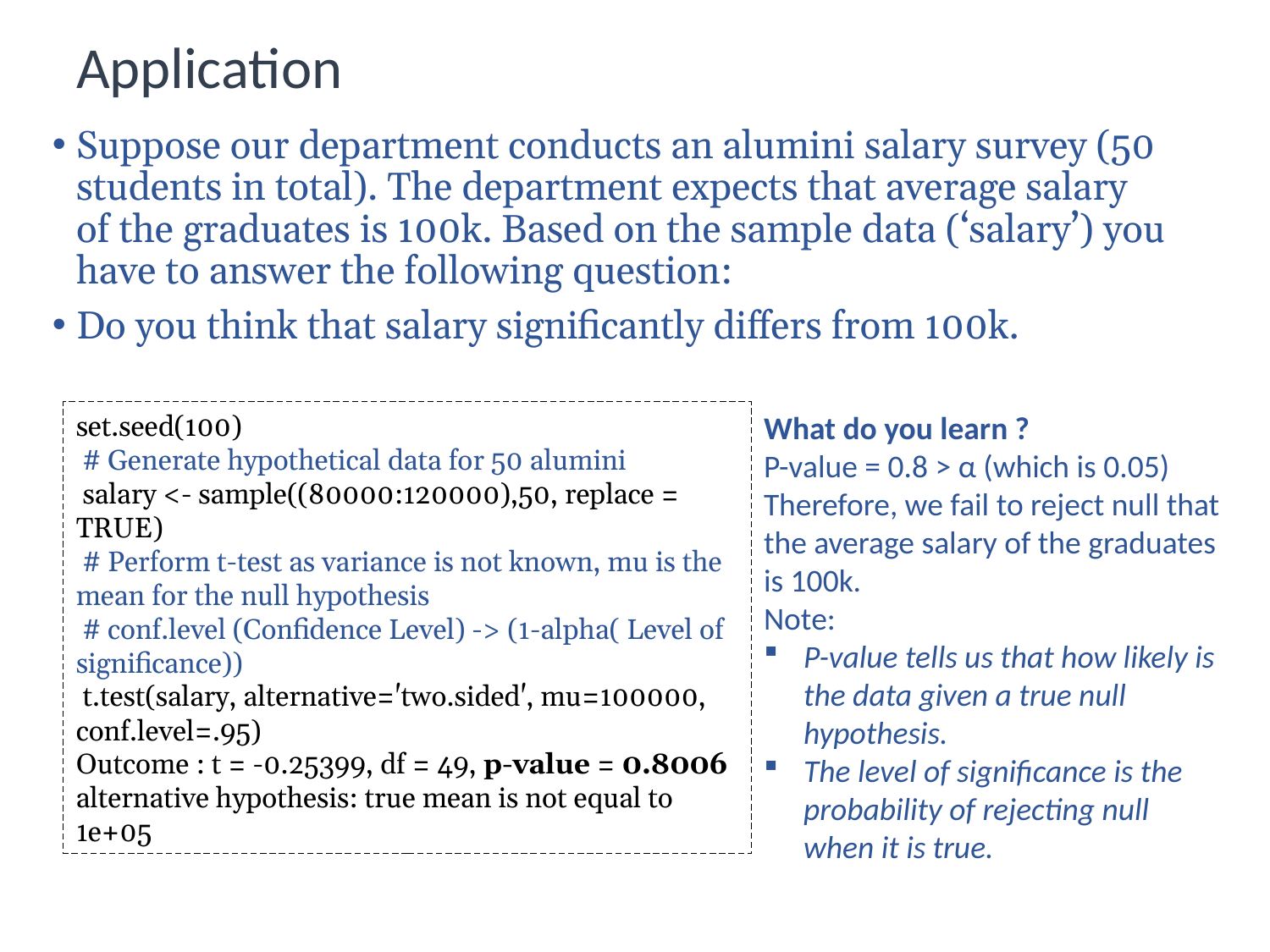

# Application
Suppose our department conducts an alumini salary survey (50 students in total). The department expects that average salary of the graduates is 100k. Based on the sample data (‘salary’) you have to answer the following question:
Do you think that salary significantly differs from 100k.

set.seed(100)
 # Generate hypothetical data for 50 alumini
 salary <- sample((80000:120000),50, replace = TRUE)
 # Perform t-test as variance is not known, mu is the mean for the null hypothesis
 # conf.level (Confidence Level) -> (1-alpha( Level of significance))
 t.test(salary, alternative='two.sided', mu=100000, conf.level=.95)
Outcome : t = -0.25399, df = 49, p-value = 0.8006
alternative hypothesis: true mean is not equal to 1e+05
What do you learn ?
P-value = 0.8 > α (which is 0.05)
Therefore, we fail to reject null that the average salary of the graduates is 100k.
Note:
P-value tells us that how likely is the data given a true null hypothesis.
The level of significance is the probability of rejecting null when it is true.